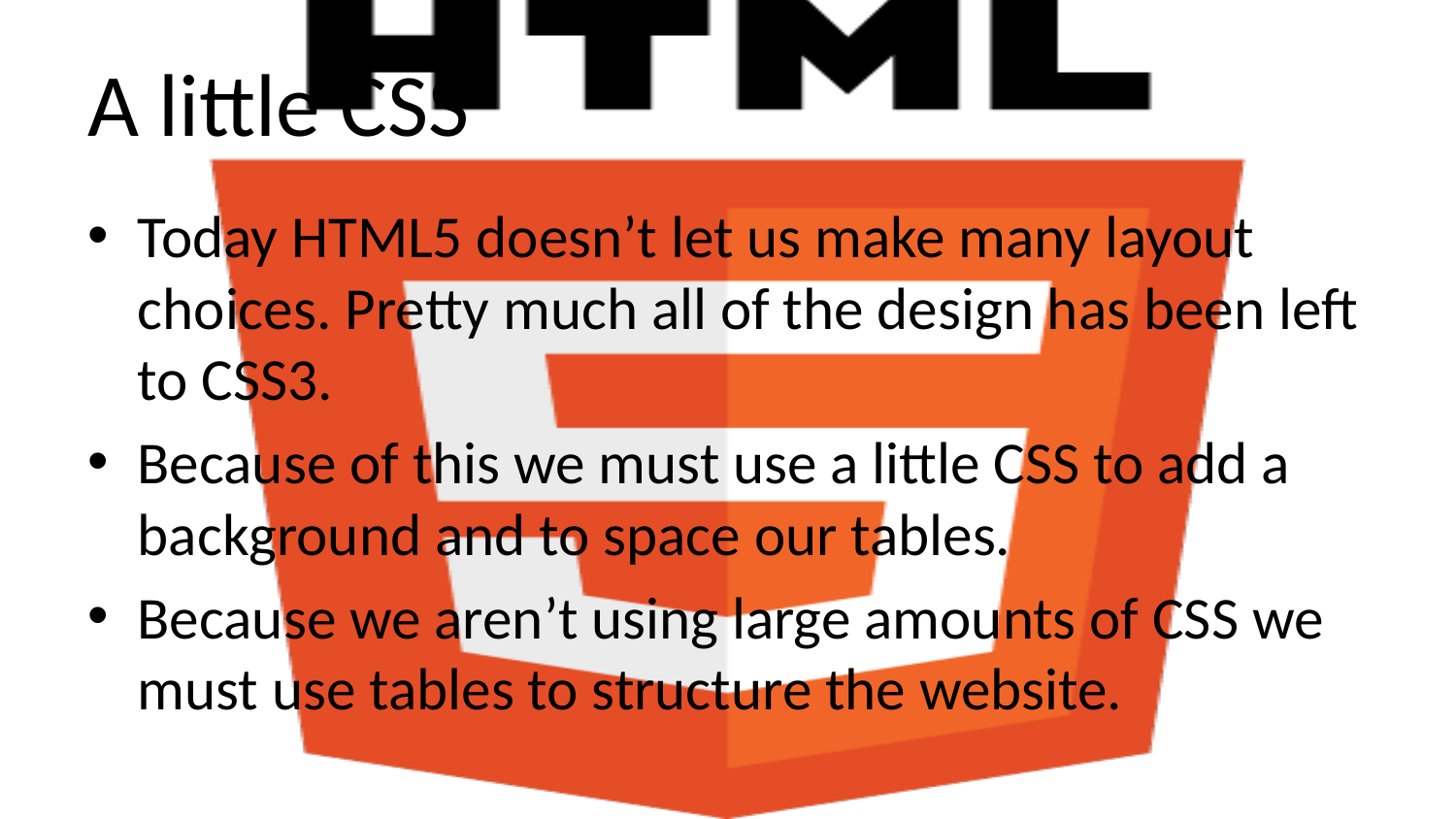

# A little CSS
Today HTML5 doesn’t let us make many layout choices. Pretty much all of the design has been left to CSS3.
Because of this we must use a little CSS to add a background and to space our tables.
Because we aren’t using large amounts of CSS we must use tables to structure the website.